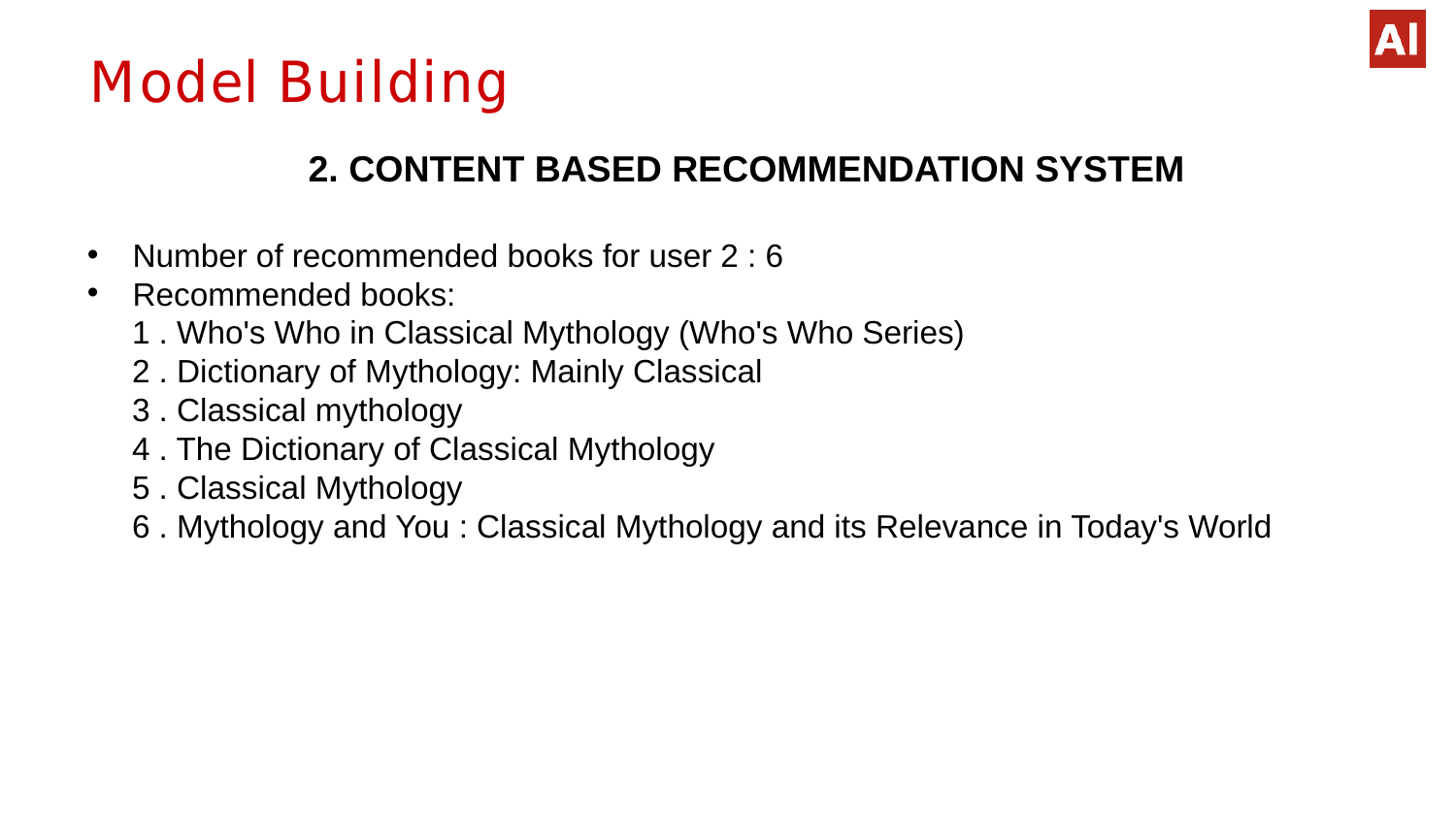

# Model Building
2. CONTENT BASED RECOMMENDATION SYSTEM
Number of recommended books for user 2 : 6
Recommended books:
     1 . Who's Who in Classical Mythology (Who's Who Series)
     2 . Dictionary of Mythology: Mainly Classical
     3 . Classical mythology
     4 . The Dictionary of Classical Mythology
     5 . Classical Mythology
     6 . Mythology and You : Classical Mythology and its Relevance in Today's World